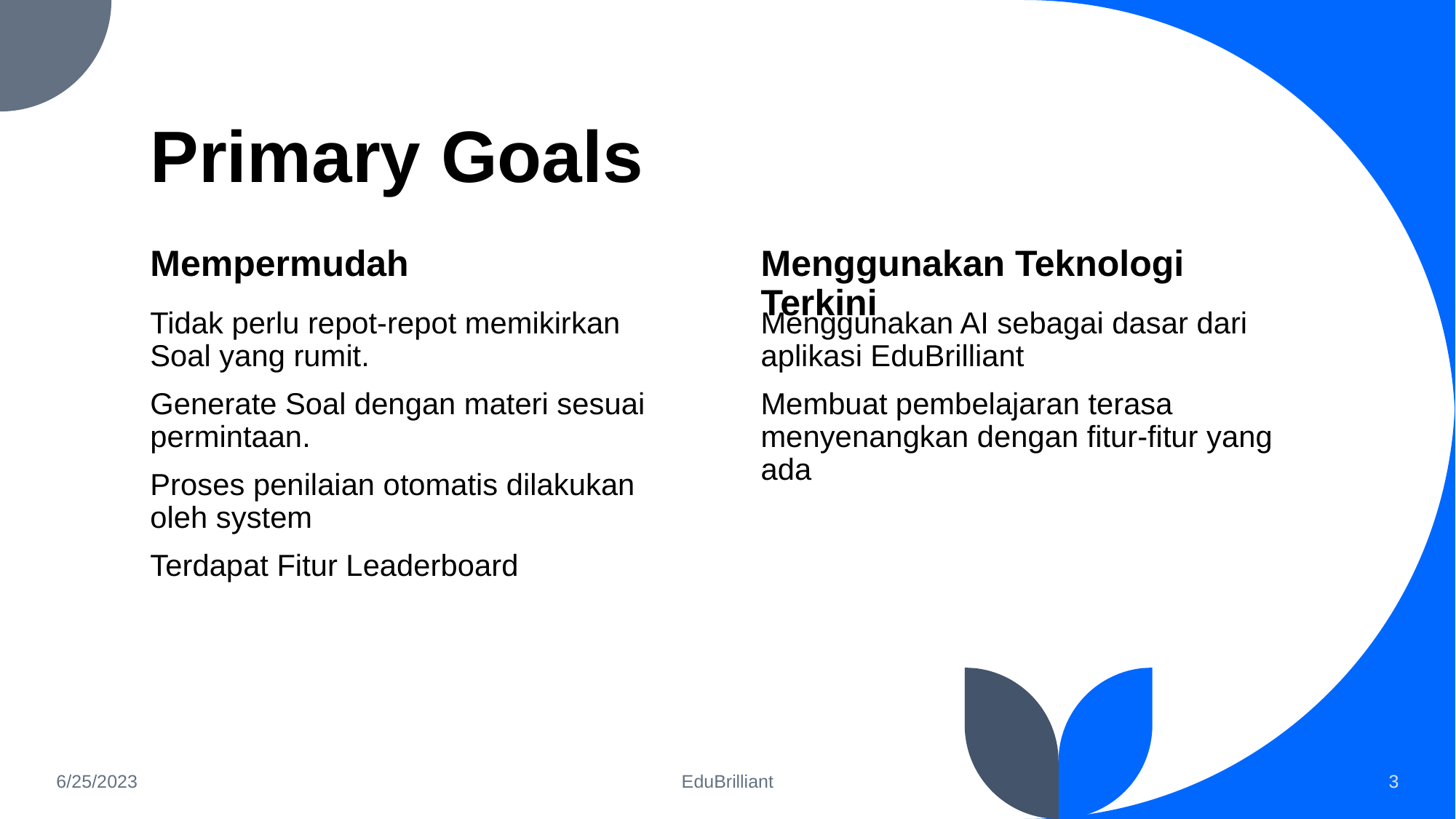

# Primary Goals
Mempermudah
Menggunakan Teknologi Terkini
Tidak perlu repot-repot memikirkan Soal yang rumit.
Generate Soal dengan materi sesuai permintaan.
Proses penilaian otomatis dilakukan oleh system
Terdapat Fitur Leaderboard
Menggunakan AI sebagai dasar dari aplikasi EduBrilliant
Membuat pembelajaran terasa menyenangkan dengan fitur-fitur yang ada

6/25/2023
EduBrilliant
3